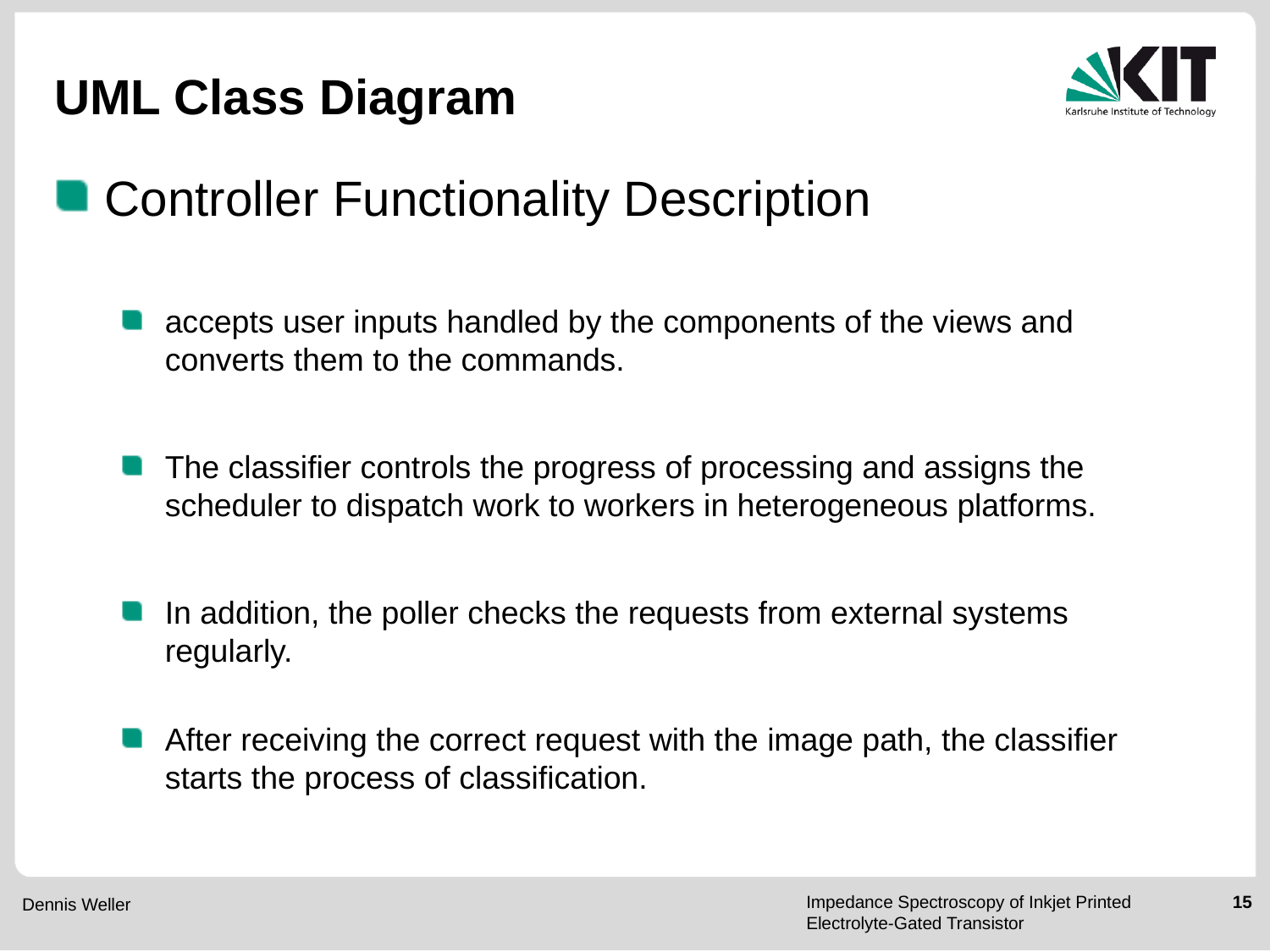

# UML Class Diagram
Controller Functionality Description

accepts user inputs handled by the components of the views and converts them to the commands.

The classifier controls the progress of processing and assigns the scheduler to dispatch work to workers in heterogeneous platforms.

In addition, the poller checks the requests from external systems regularly.

After receiving the correct request with the image path, the classifier starts the process of classification.

Impedance Spectroscopy of Inkjet Printed Electrolyte-Gated Transistor
15
Dennis Weller